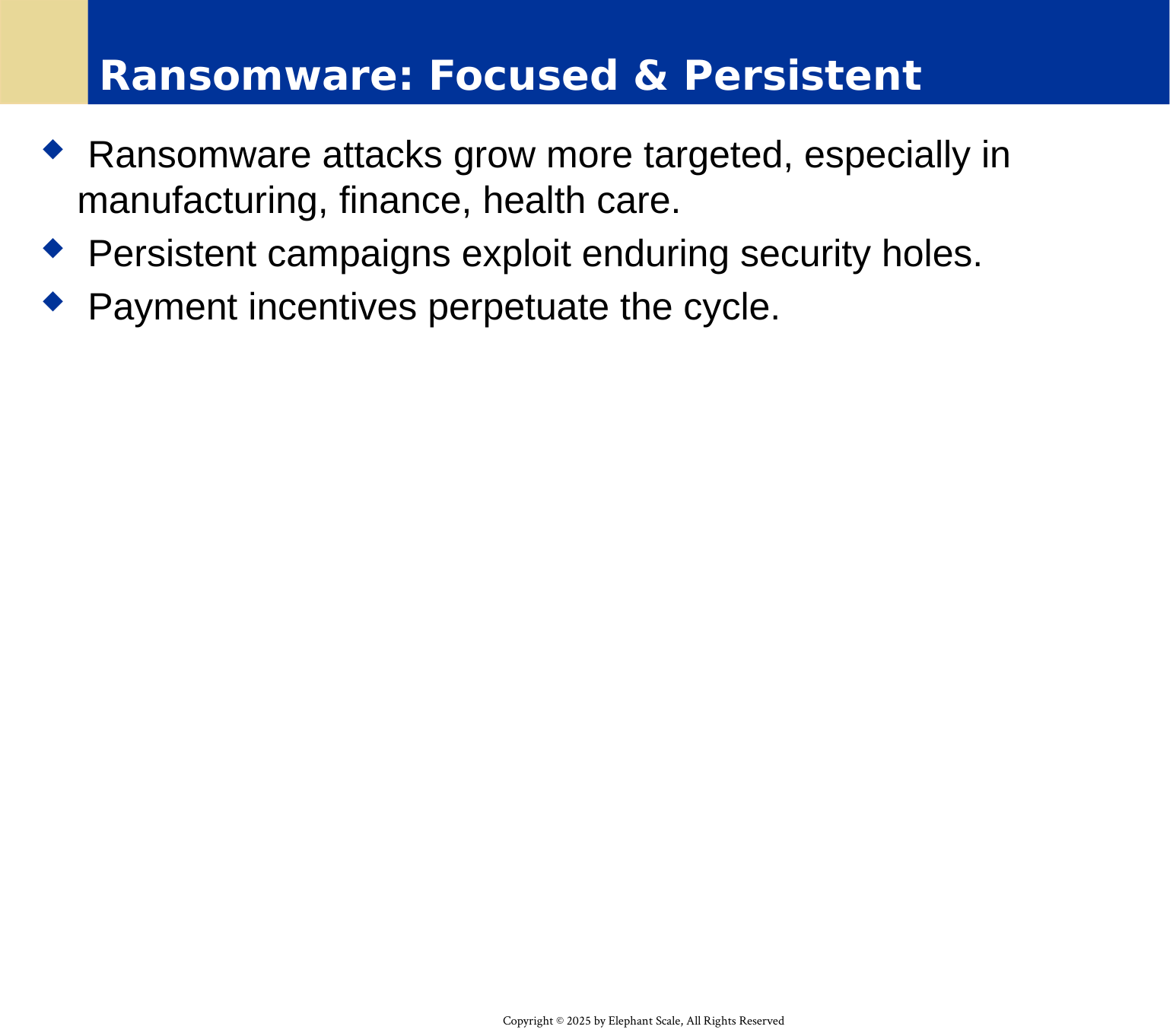

# Ransomware: Focused & Persistent
 Ransomware attacks grow more targeted, especially in manufacturing, finance, health care.
 Persistent campaigns exploit enduring security holes.
 Payment incentives perpetuate the cycle.
Copyright © 2025 by Elephant Scale, All Rights Reserved